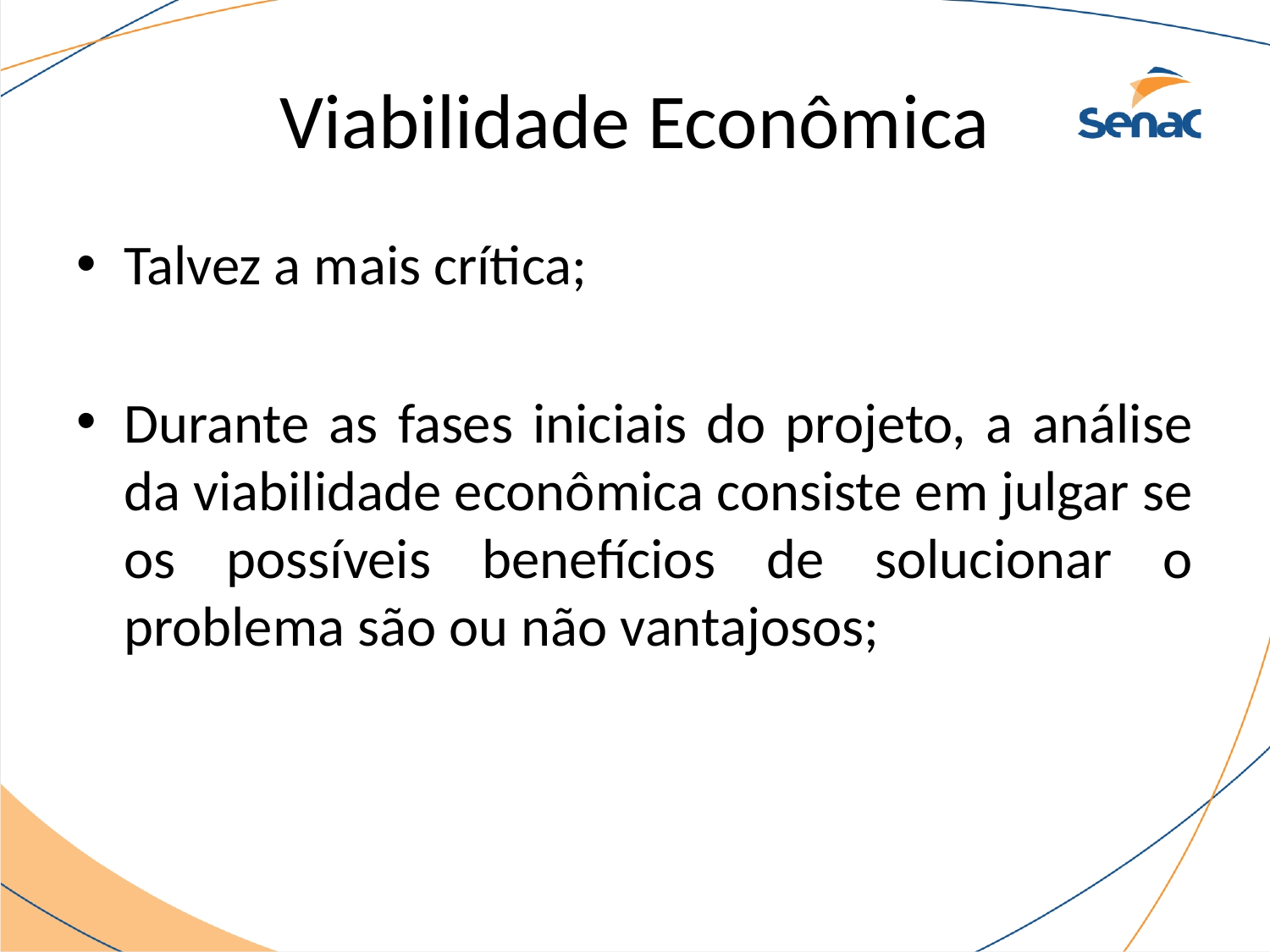

# Viabilidade Econômica
Talvez a mais crítica;

Durante as fases iniciais do projeto, a análise da viabilidade econômica consiste em julgar se os possíveis benefícios de solucionar o problema são ou não vantajosos;